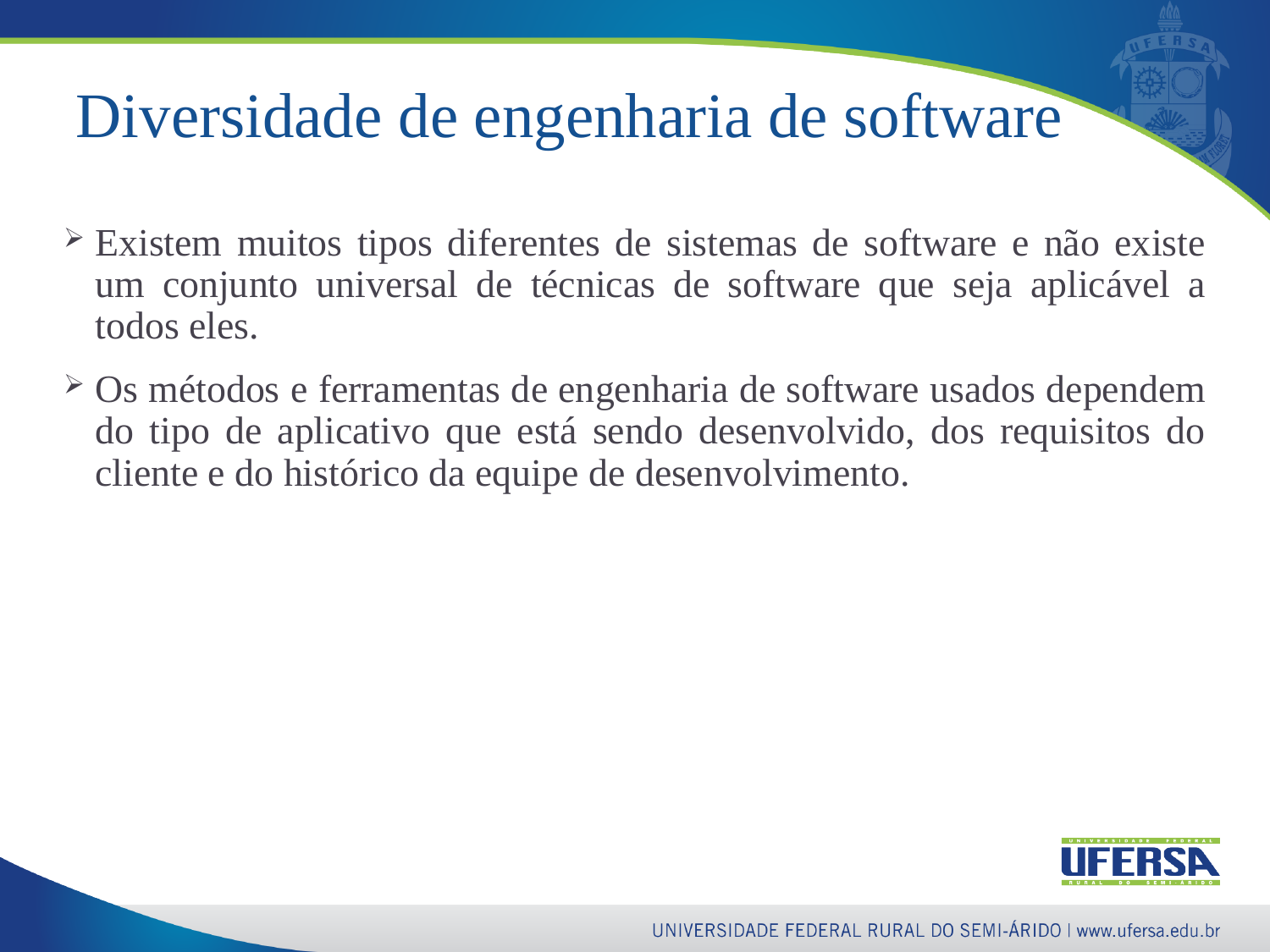

18
# Diversidade de engenharia de software
Existem muitos tipos diferentes de sistemas de software e não existe um conjunto universal de técnicas de software que seja aplicável a todos eles.
Os métodos e ferramentas de engenharia de software usados dependem do tipo de aplicativo que está sendo desenvolvido, dos requisitos do cliente e do histórico da equipe de desenvolvimento.